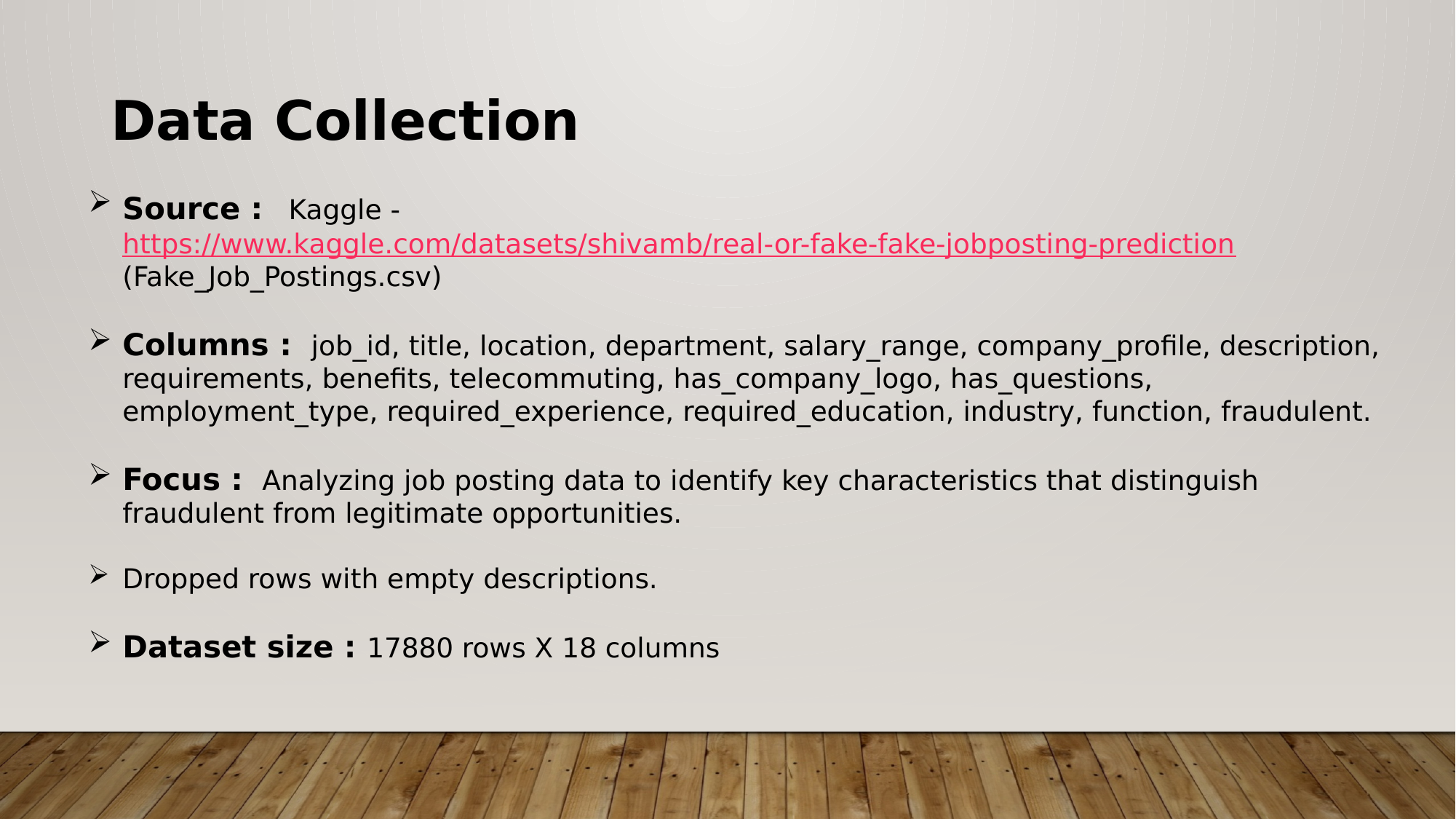

Data Collection
Source :  Kaggle - https://www.kaggle.com/datasets/shivamb/real-or-fake-fake-jobposting-prediction (Fake_Job_Postings.csv)

Columns :  job_id, title, location, department, salary_range, company_profile, description, requirements, benefits, telecommuting, has_company_logo, has_questions, employment_type, required_experience, required_education, industry, function, fraudulent.

Focus :  Analyzing job posting data to identify key characteristics that distinguish fraudulent from legitimate opportunities.

Dropped rows with empty descriptions.

Dataset size : 17880 rows X 18 columns